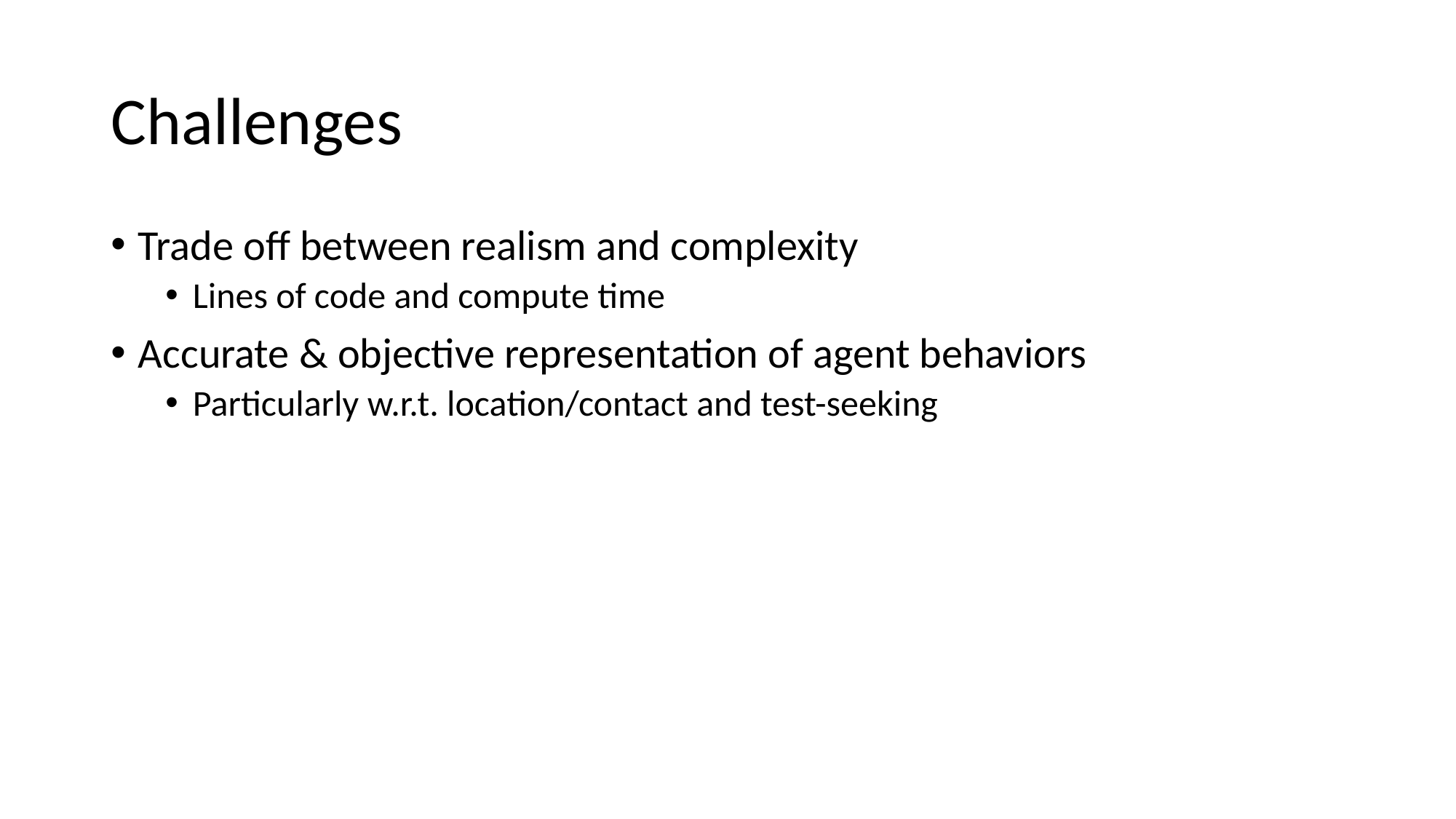

# Challenges
Trade off between realism and complexity
Lines of code and compute time
Accurate & objective representation of agent behaviors
Particularly w.r.t. location/contact and test-seeking